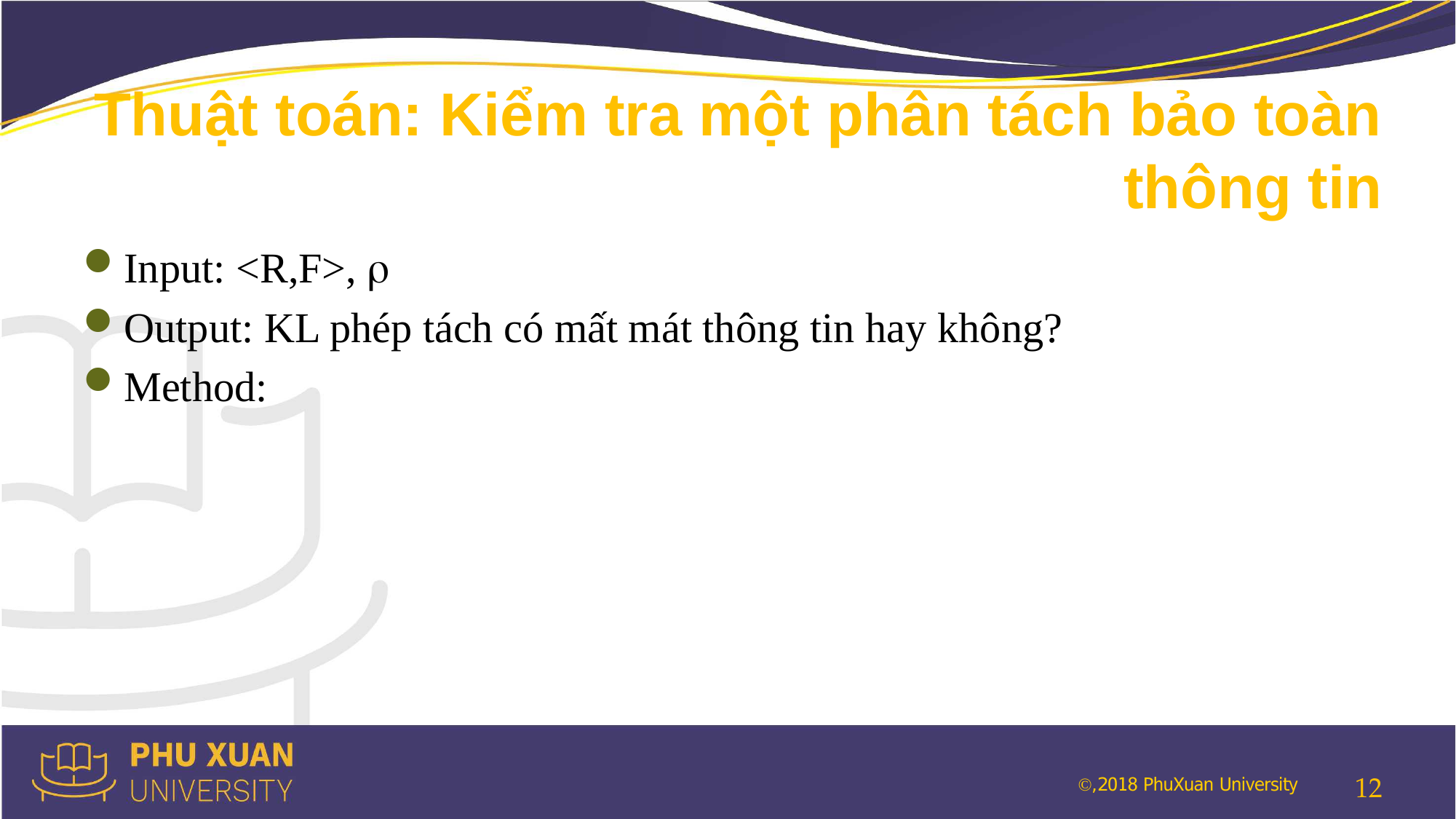

# Thuật toán: Kiểm tra một phân tách bảo toàn thông tin
Input: <R,F>, ρ
Output: KL phép tách có mất mát thông tin hay không?
Method:
12